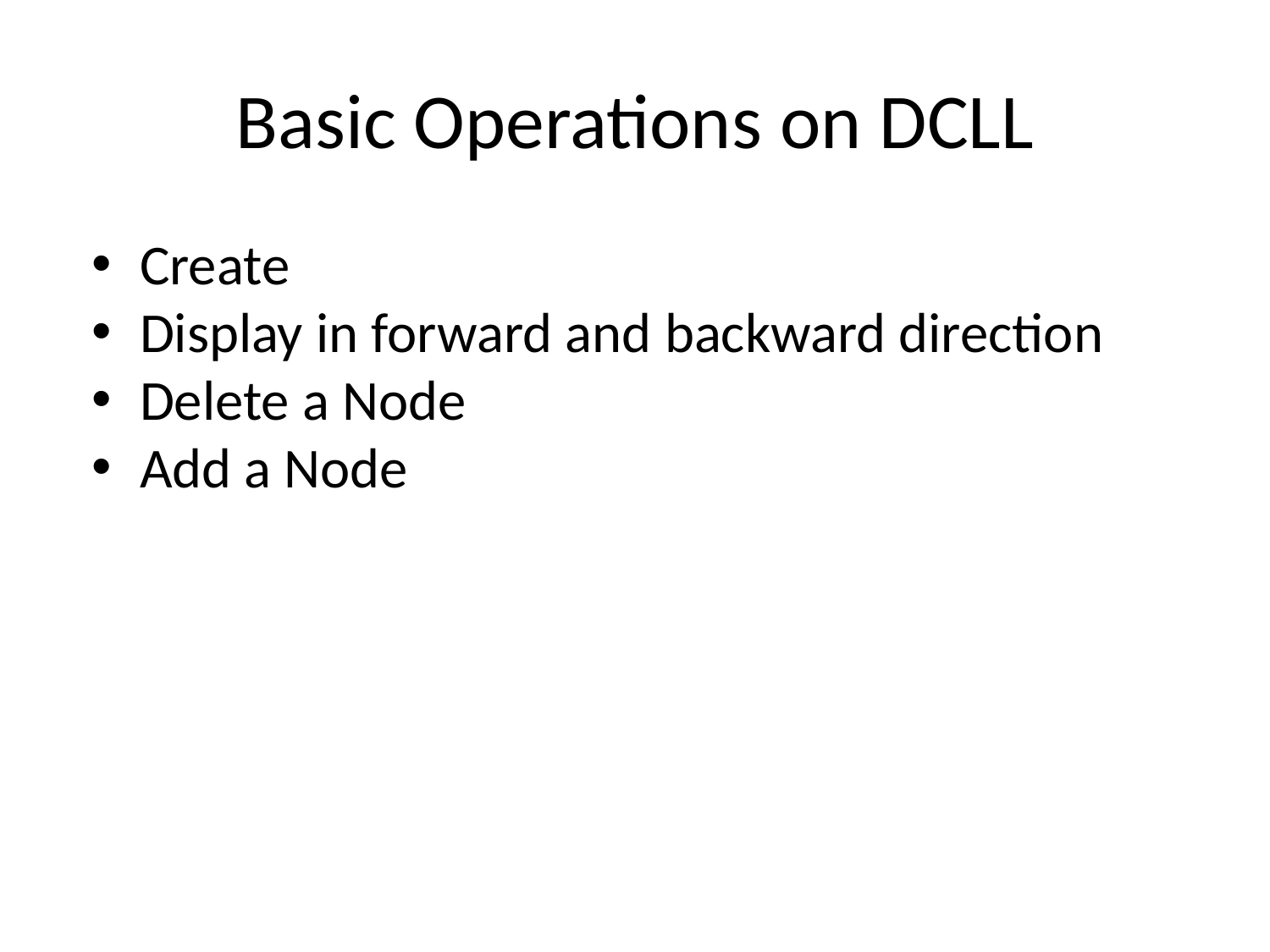

# Basic Operations on DCLL
Create
Display in forward and backward direction
Delete a Node
Add a Node